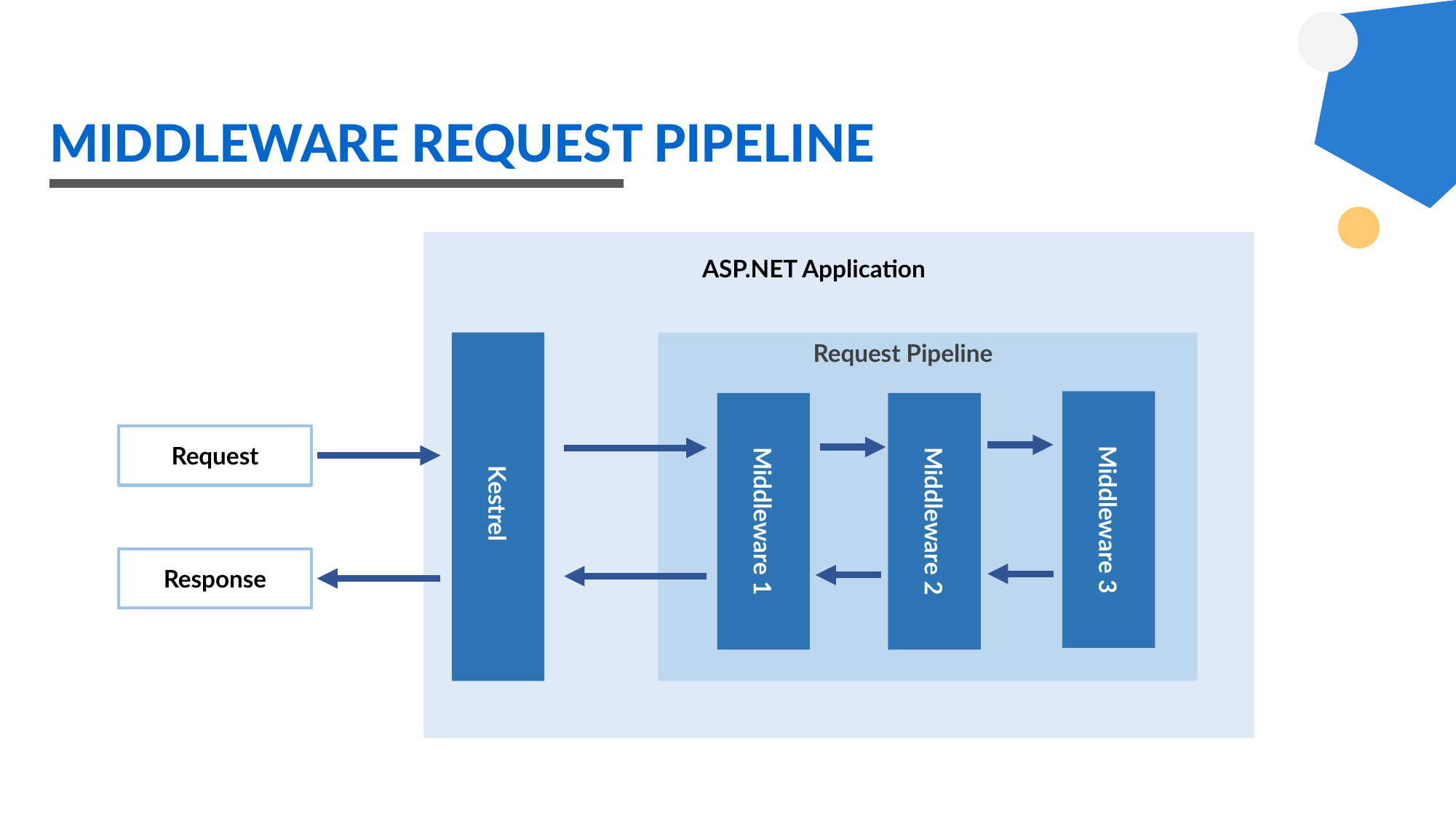

# MIDDLEWARE REQUEST PIPELINE

ASP.NET Application

Request Pipeline
Request
Kestrel
Middleware 3
Middleware 2
Middleware 1
Response